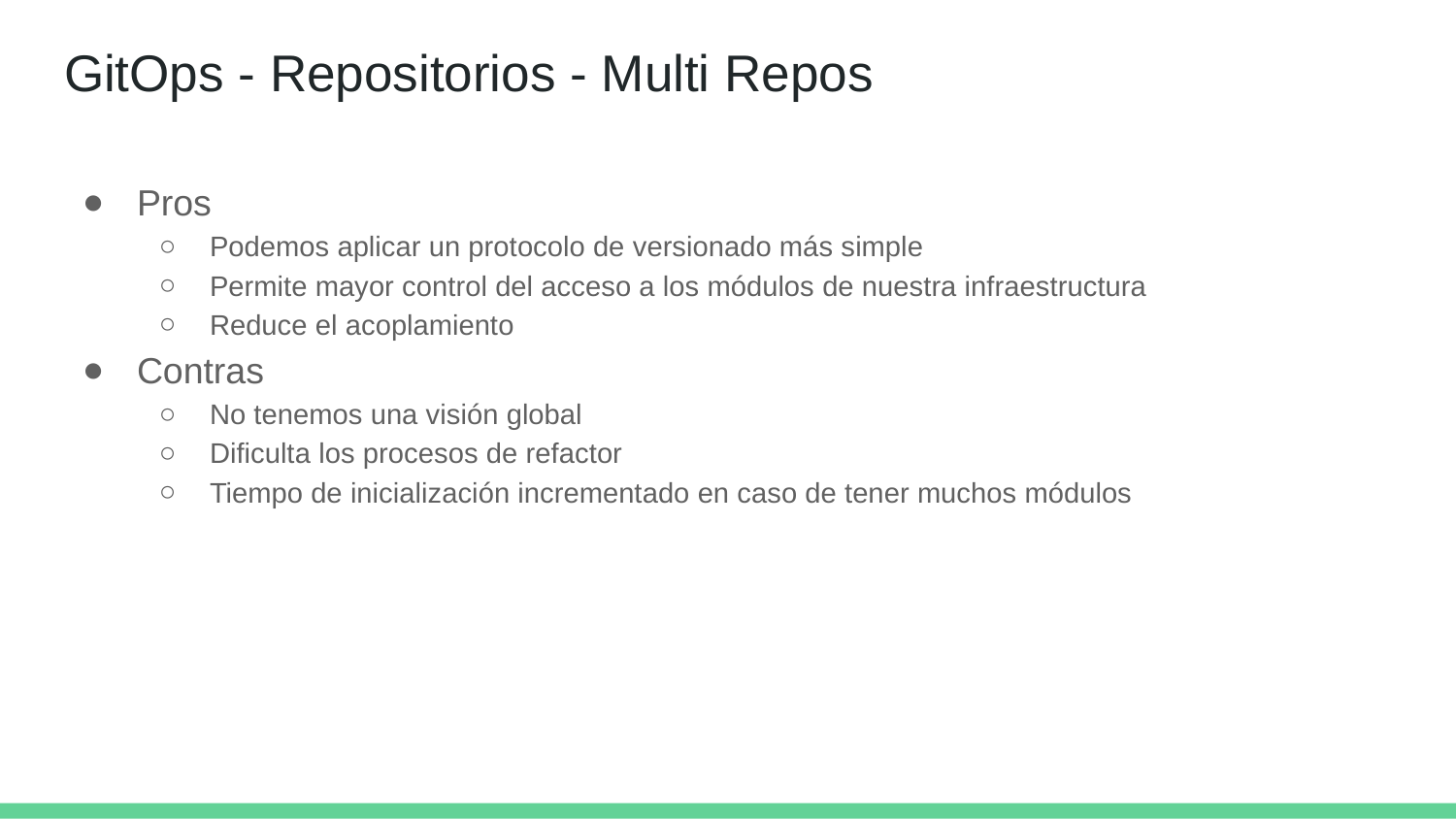

# GitOps - Repositorios - Multi Repos

Pros
Podemos aplicar un protocolo de versionado más simple
Permite mayor control del acceso a los módulos de nuestra infraestructura
Reduce el acoplamiento
Contras
No tenemos una visión global
Dificulta los procesos de refactor
Tiempo de inicialización incrementado en caso de tener muchos módulos